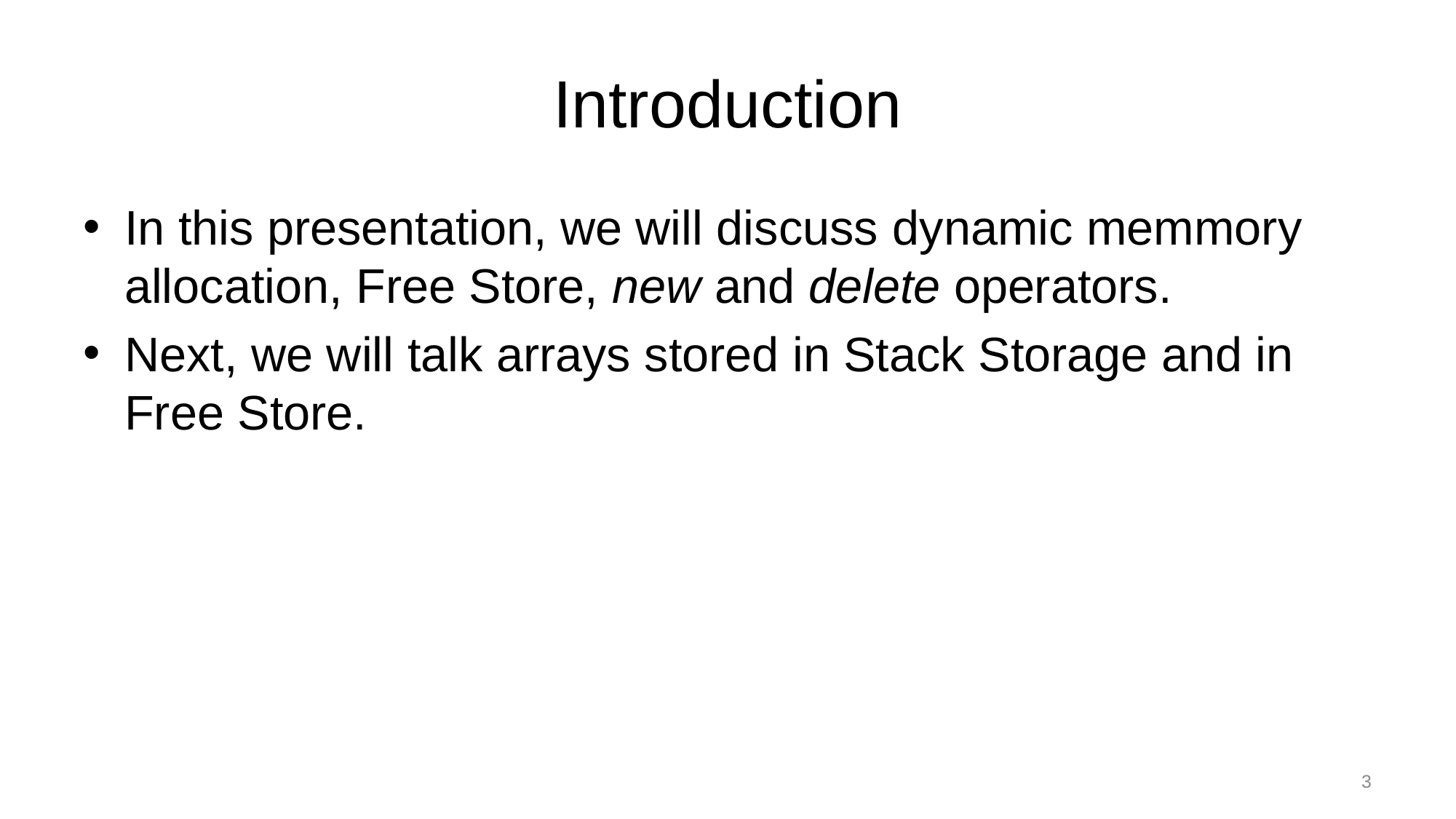

# Introduction
In this presentation, we will discuss dynamic memmory allocation, Free Store, new and delete operators.
Next, we will talk arrays stored in Stack Storage and in Free Store.
3